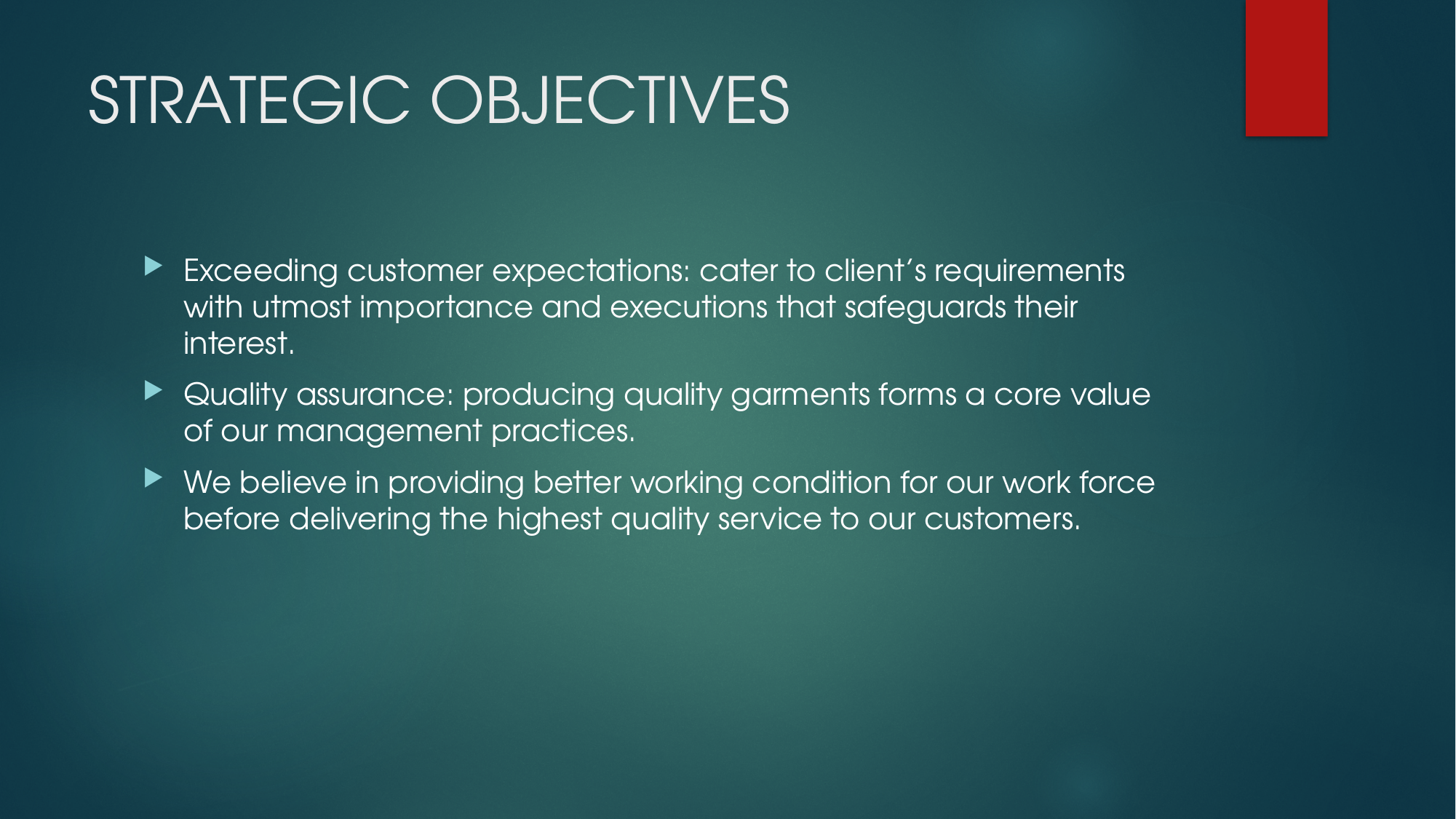

# STRATEGIC OBJECTIVES
Exceeding customer expectations: cater to client’s requirements with utmost importance and executions that safeguards their interest.
Quality assurance: producing quality garments forms a core value of our management practices.
We believe in providing better working condition for our work force before delivering the highest quality service to our customers.